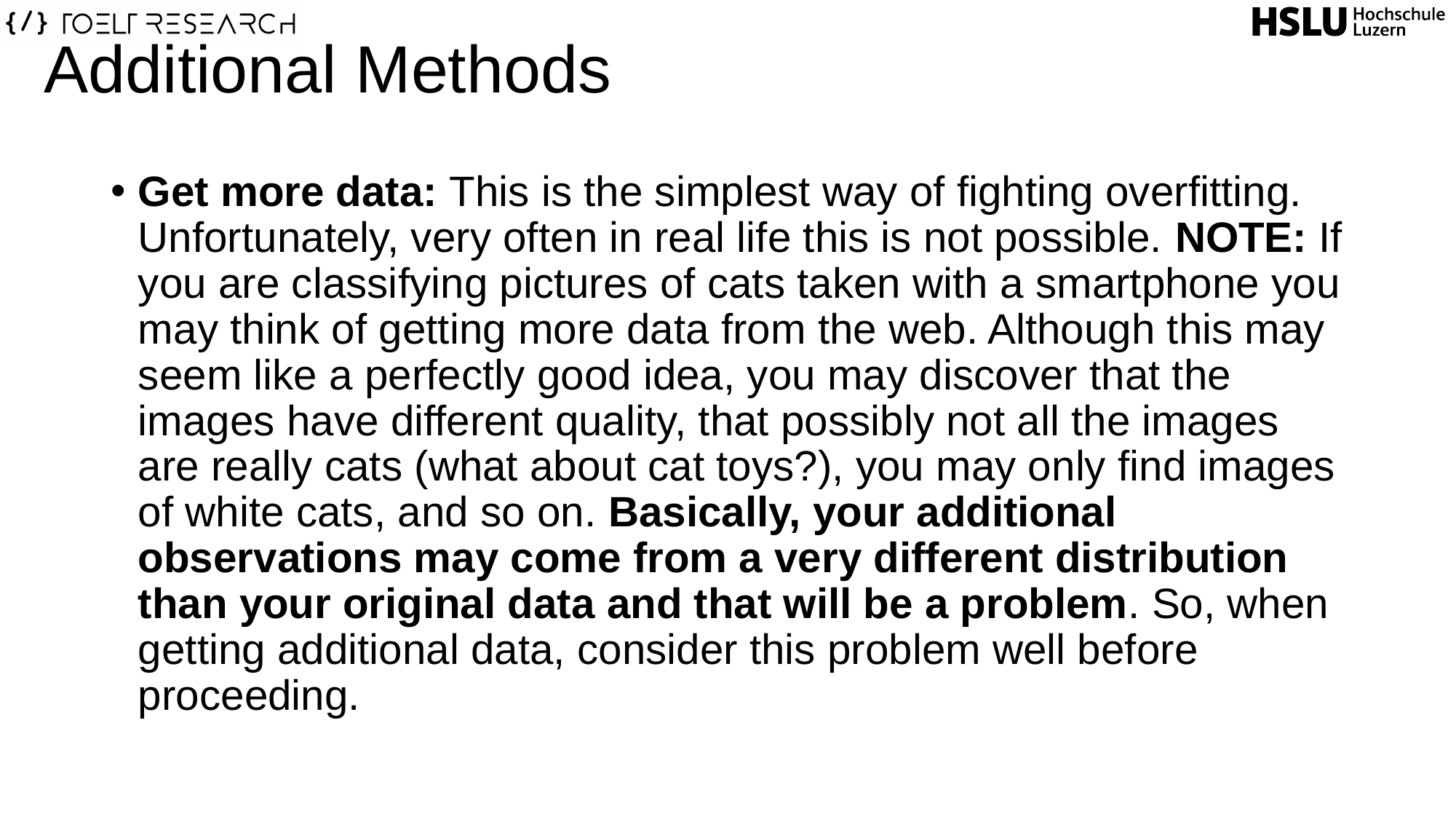

# Additional Methods
Get more data: This is the simplest way of fighting overfitting. Unfortunately, very often in real life this is not possible. NOTE: If you are classifying pictures of cats taken with a smartphone you may think of getting more data from the web. Although this may seem like a perfectly good idea, you may discover that the images have different quality, that possibly not all the images are really cats (what about cat toys?), you may only find images of white cats, and so on. Basically, your additional observations may come from a very different distribution than your original data and that will be a problem. So, when getting additional data, consider this problem well before proceeding.